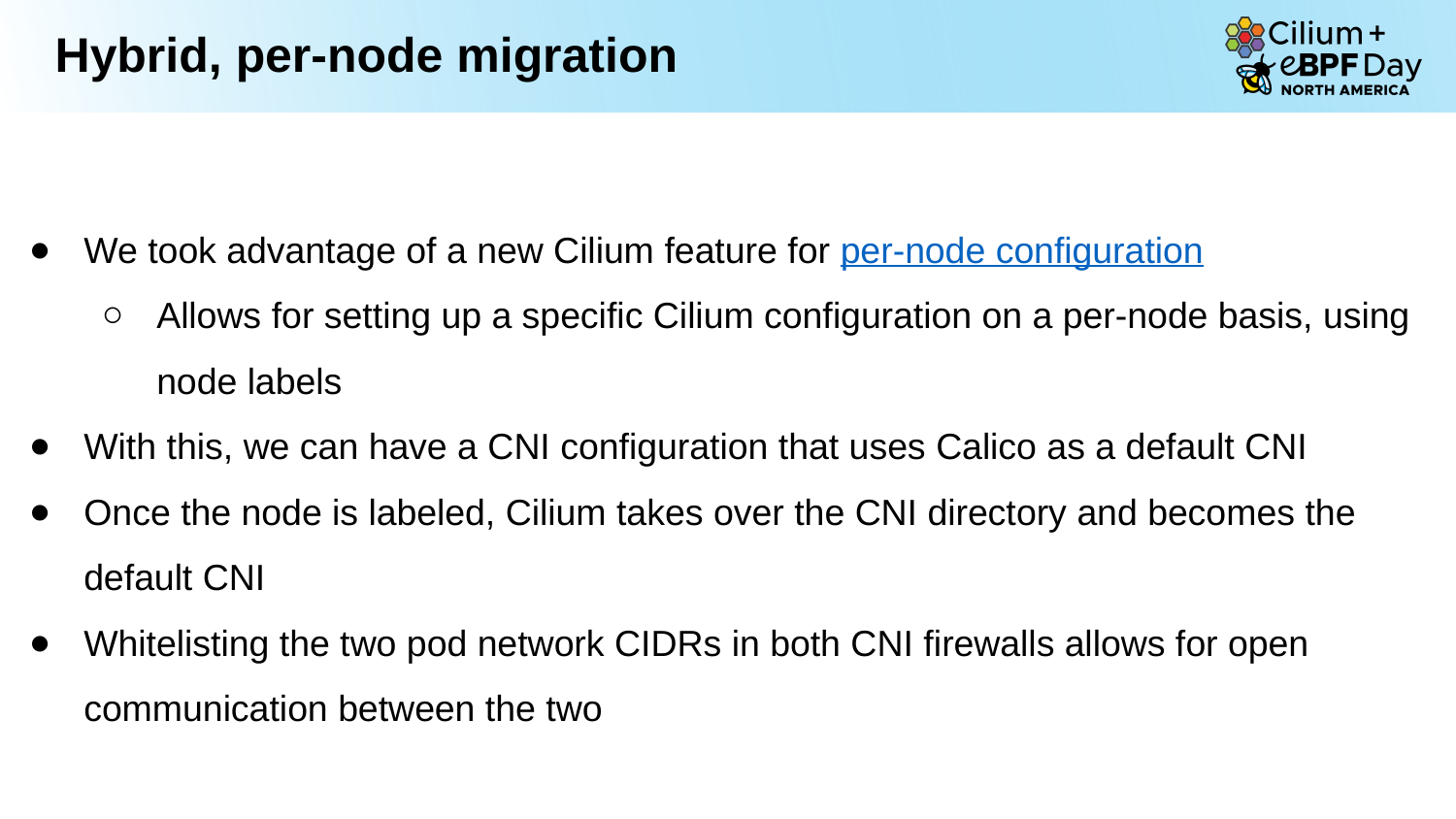

Hybrid, per-node migration
We took advantage of a new Cilium feature for per-node configuration
Allows for setting up a specific Cilium configuration on a per-node basis, using node labels
With this, we can have a CNI configuration that uses Calico as a default CNI
Once the node is labeled, Cilium takes over the CNI directory and becomes the default CNI
Whitelisting the two pod network CIDRs in both CNI firewalls allows for open communication between the two